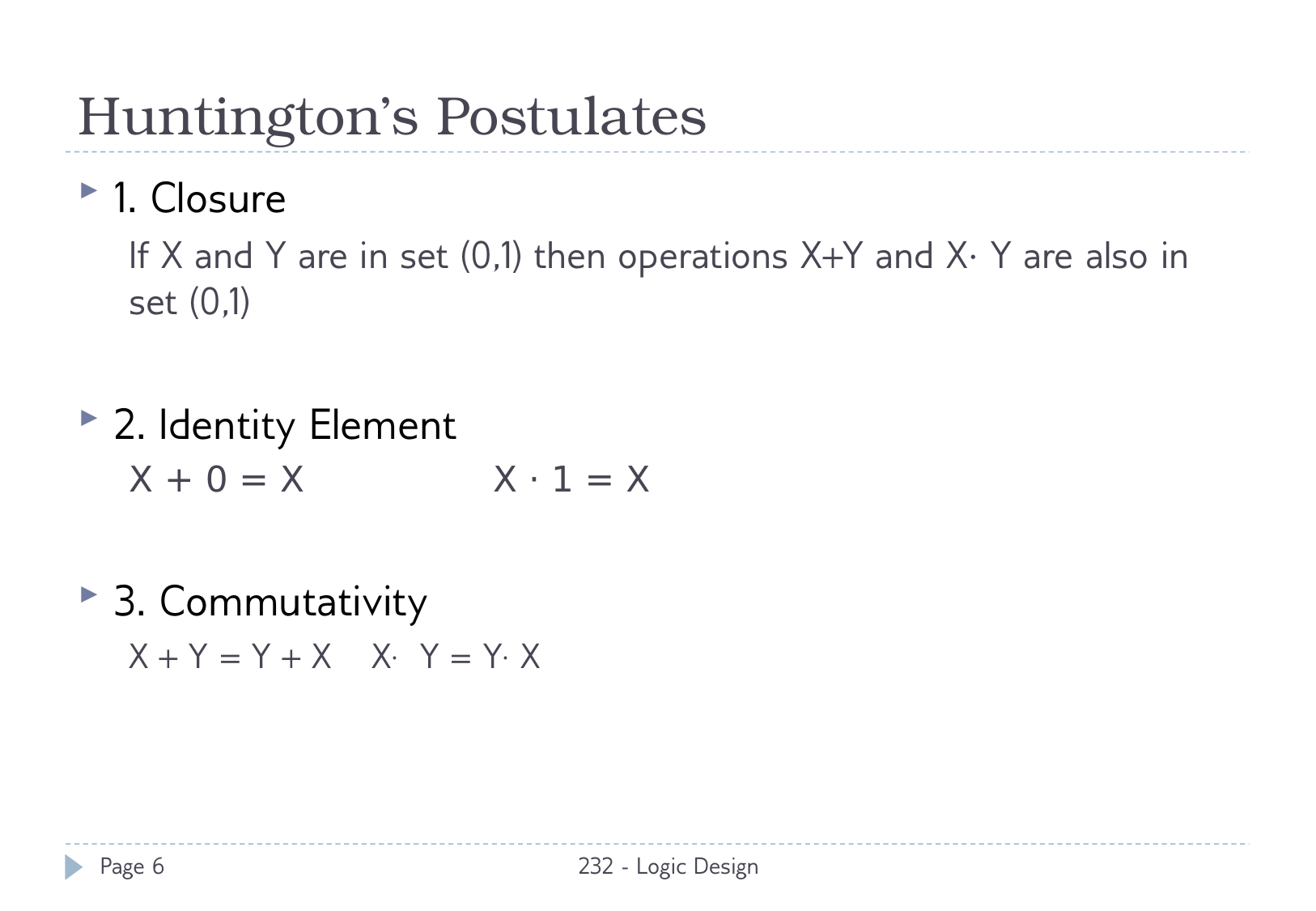

Huntington’s Postulates
1. Closure
If X and Y are in set (0,1) then operations X+Y and X· Y are also in set (0,1)

2. Identity Element
X + 0 = X		X · 1 = X

3. Commutativity
X + Y = Y + X	X·  Y = Y· X
Page 6
232 - Logic Design